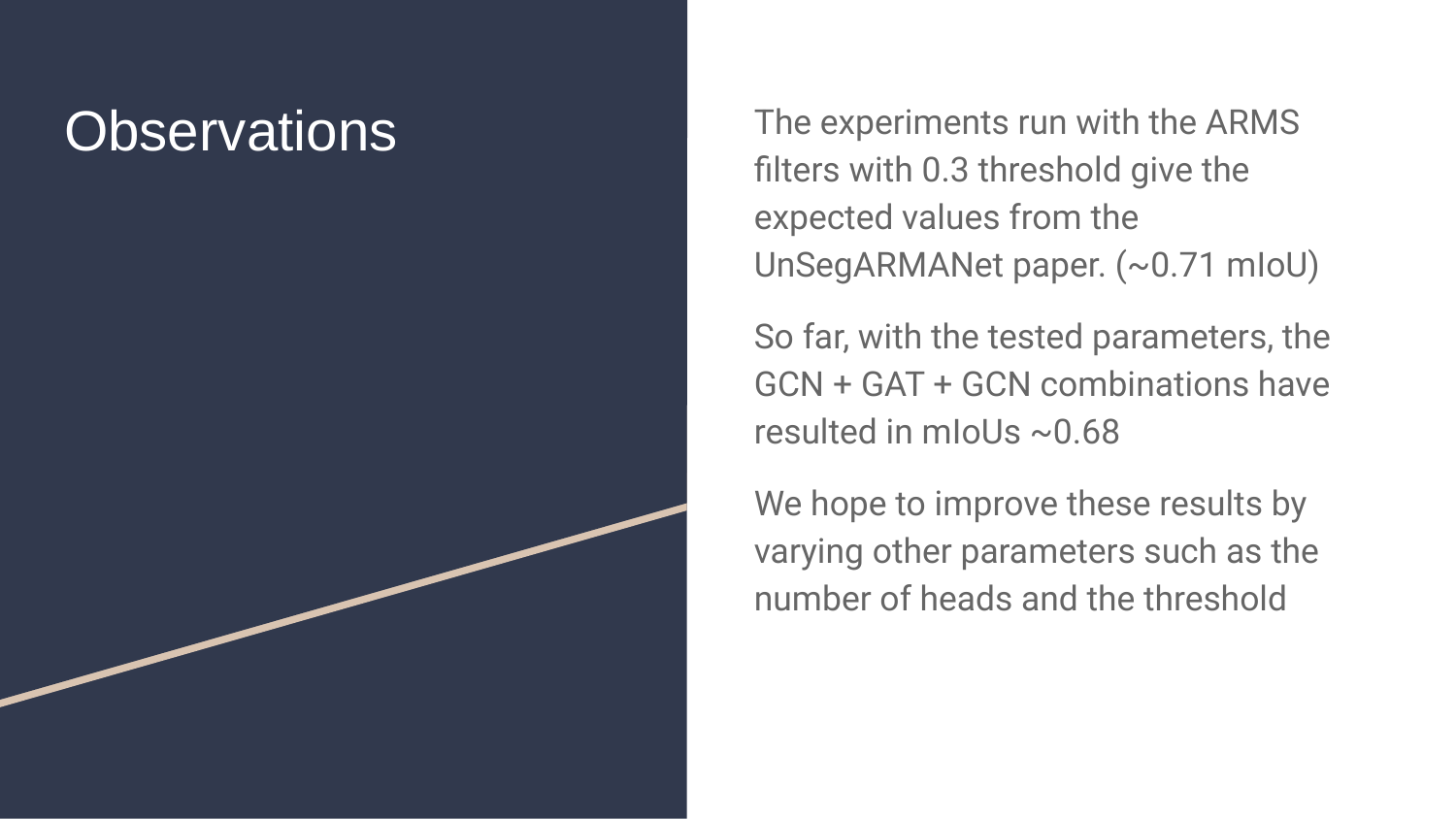

# Observations
The experiments run with the ARMS filters with 0.3 threshold give the expected values from the UnSegARMANet paper. (~0.71 mIoU)
So far, with the tested parameters, the GCN + GAT + GCN combinations have resulted in mIoUs ~0.68
We hope to improve these results by varying other parameters such as the number of heads and the threshold